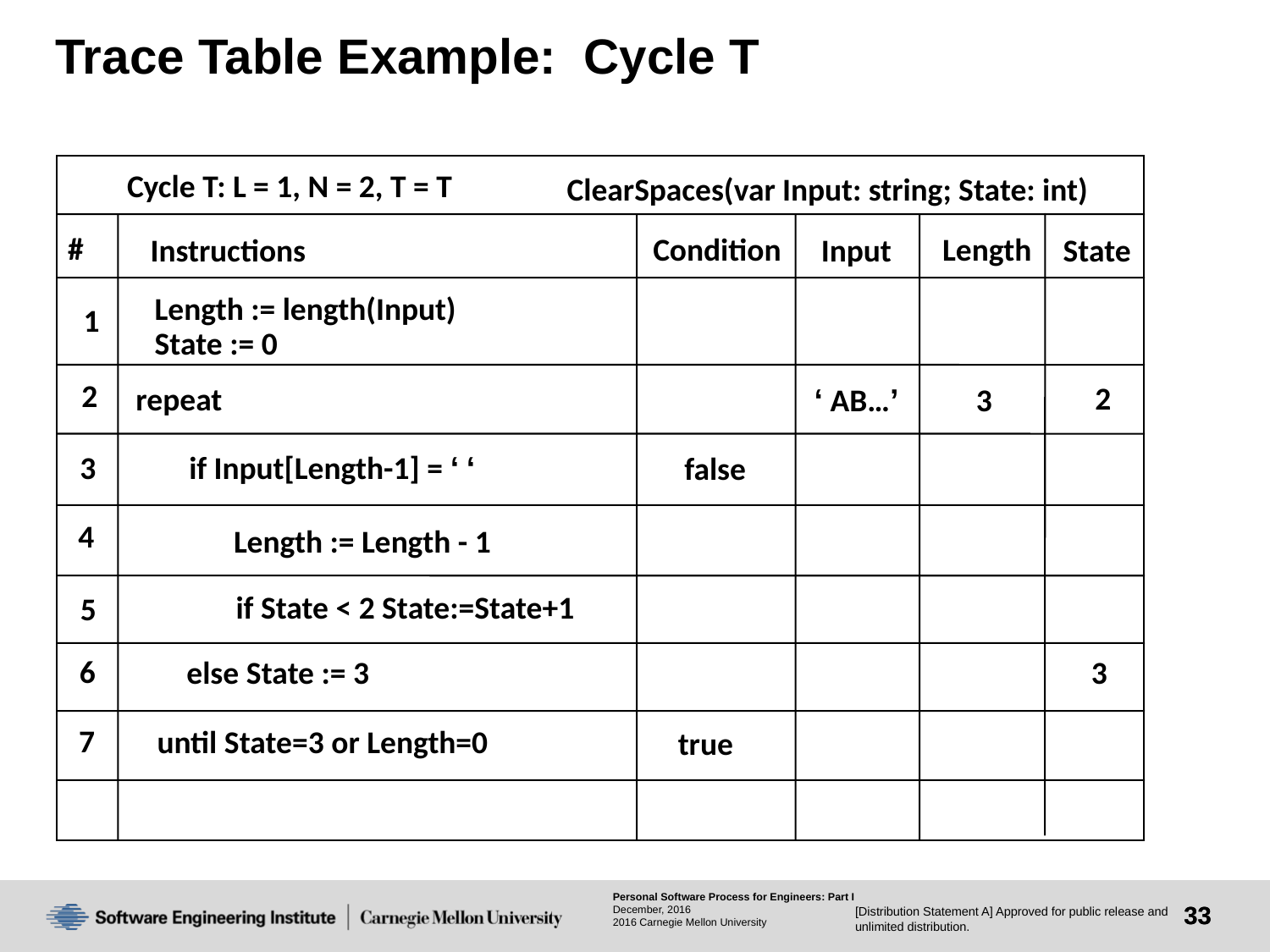

# Trace Table Example:  Cycle T

Cycle T: L = 1, N = 2, T = T
ClearSpaces(var Input: string; State: int)

#
Condition
Length
Instructions
Input
State

Length := length(Input)
State := 0
1

2
repeat
2
‘ AB…’
3

3
     if Input[Length-1] = ‘ ‘

false

4
          Length := Length - 1

          if State < 2 State:=State+1
5

6
3
     else State := 3

7
until State=3 or Length=0
true